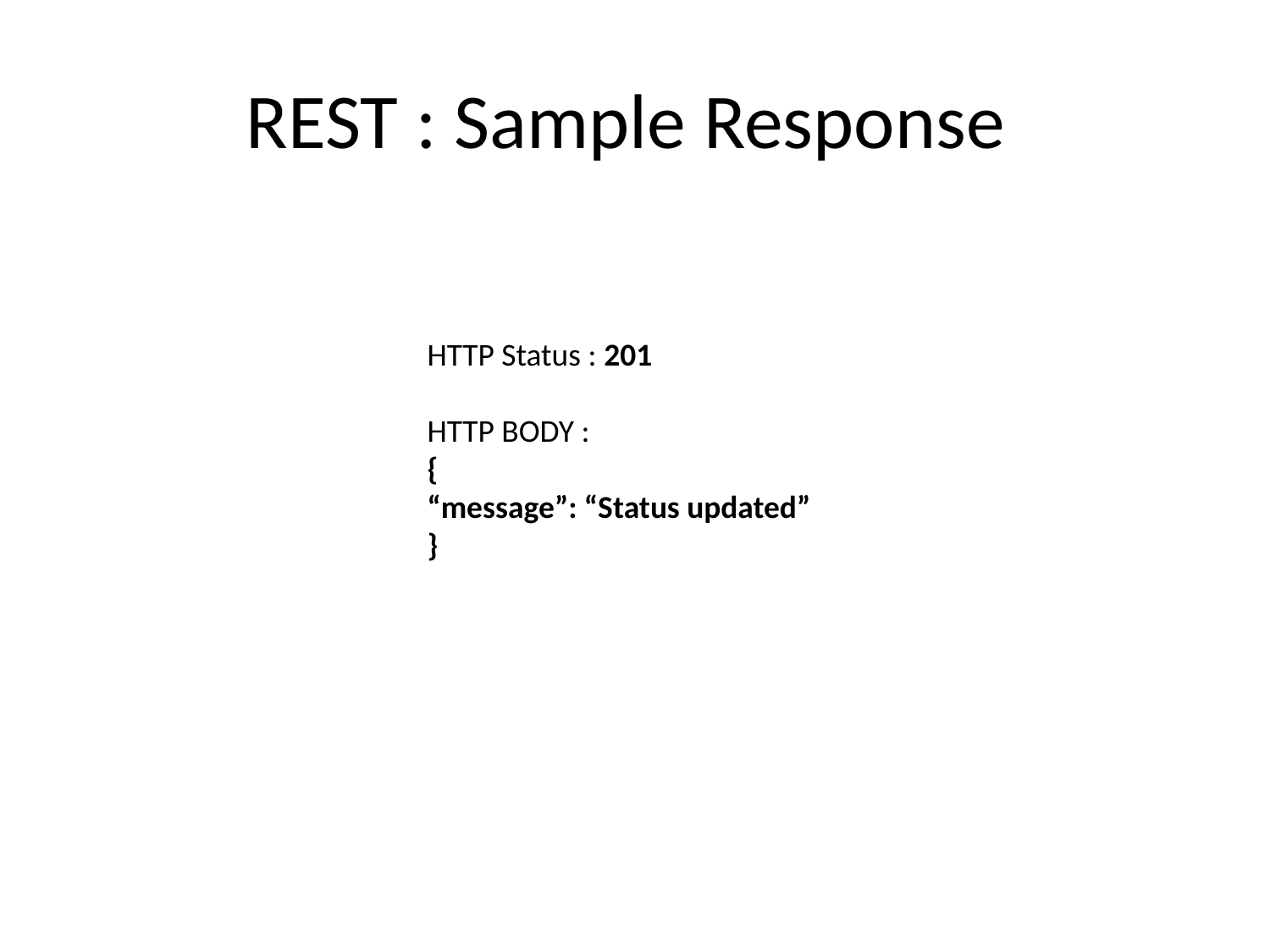

# REST : Sample Response
HTTP Status : 201
HTTP BODY :
{
“message”: “Status updated”
}